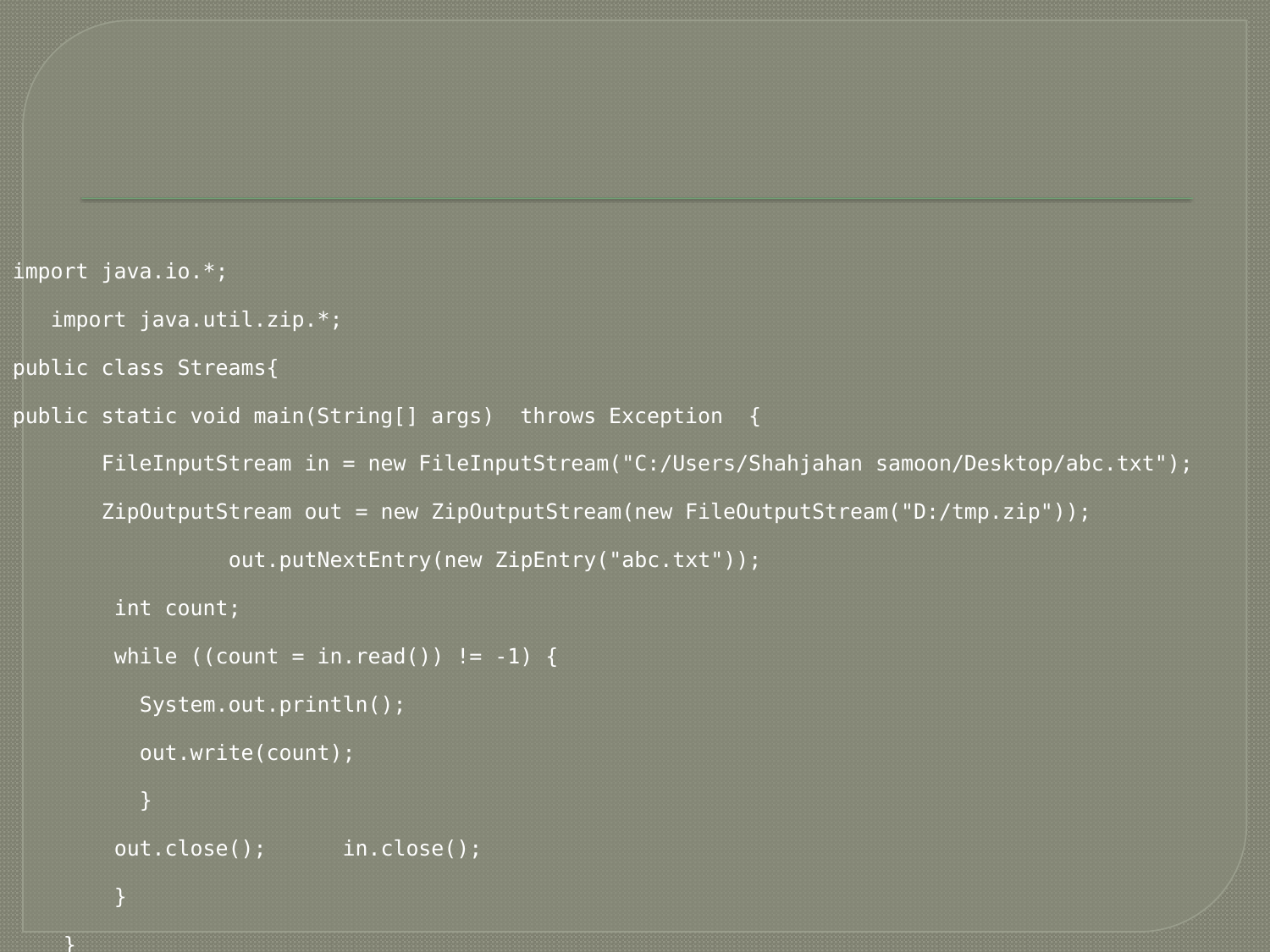

import java.io.*;
   import java.util.zip.*;
public class Streams{
public static void main(String[] args)  throws Exception  {
       FileInputStream in = new FileInputStream("C:/Users/Shahjahan samoon/Desktop/abc.txt");
       ZipOutputStream out = new ZipOutputStream(new FileOutputStream("D:/tmp.zip"));
                 out.putNextEntry(new ZipEntry("abc.txt"));
        int count;
        while ((count = in.read()) != -1) {
          System.out.println();
          out.write(count);
          }
        out.close();      in.close();
        }
    }